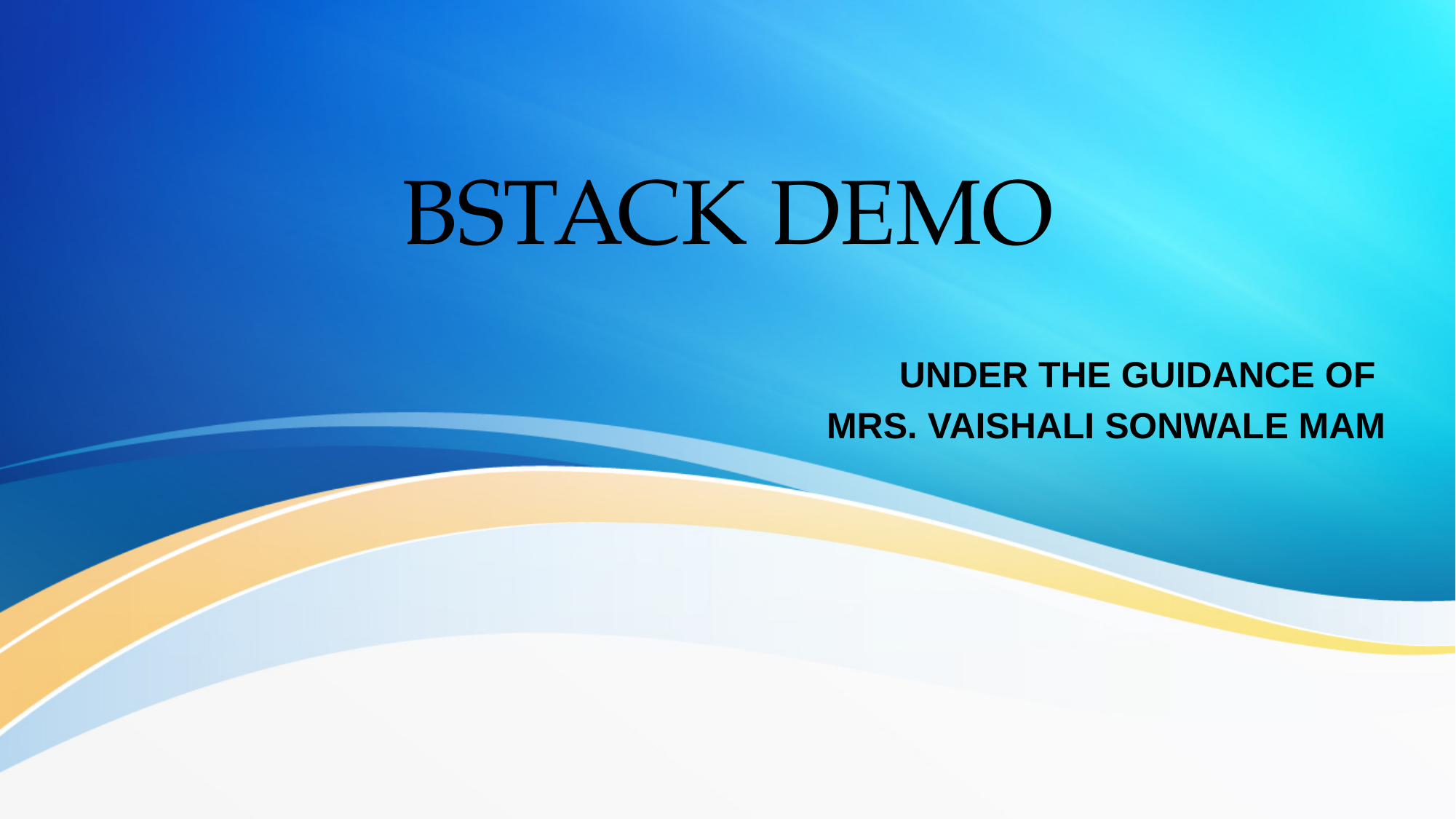

# BSTACK DEMO
UNDER THE GUIDANCE OF
MRS. VAISHALI SONWALE MAM